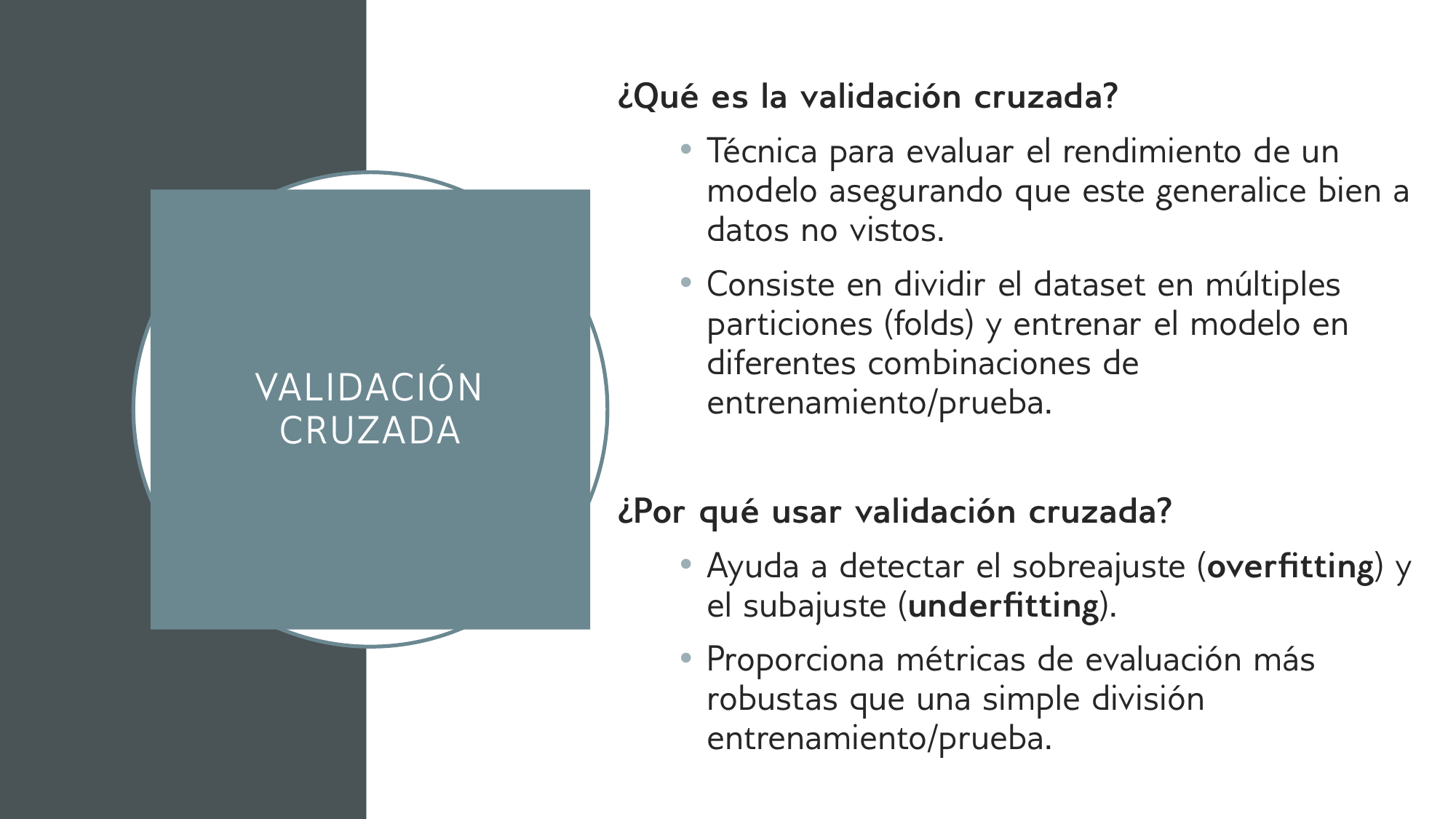

¿Qué es la validación cruzada?
Técnica para evaluar el rendimiento de un modelo asegurando que este generalice bien a datos no vistos.
Consiste en dividir el dataset en múltiples particiones (folds) y entrenar el modelo en diferentes combinaciones de entrenamiento/prueba.

¿Por qué usar validación cruzada?
Ayuda a detectar el sobreajuste (overfitting) y el subajuste (underfitting).
Proporciona métricas de evaluación más robustas que una simple división entrenamiento/prueba.

# VALIDACIÓN CRUZADA